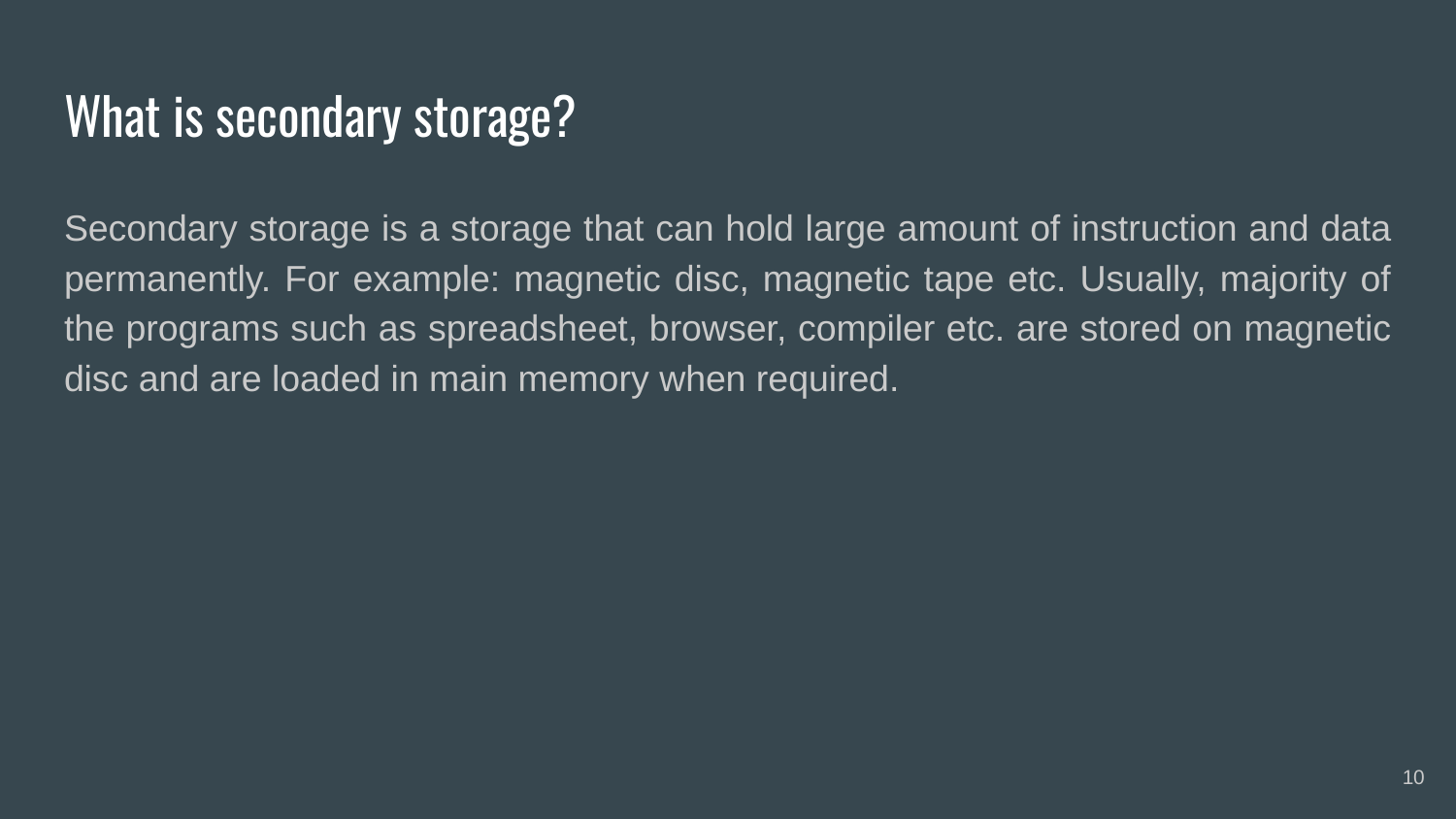

# What is secondary storage?
Secondary storage is a storage that can hold large amount of instruction and data permanently. For example: magnetic disc, magnetic tape etc. Usually, majority of the programs such as spreadsheet, browser, compiler etc. are stored on magnetic disc and are loaded in main memory when required.
10